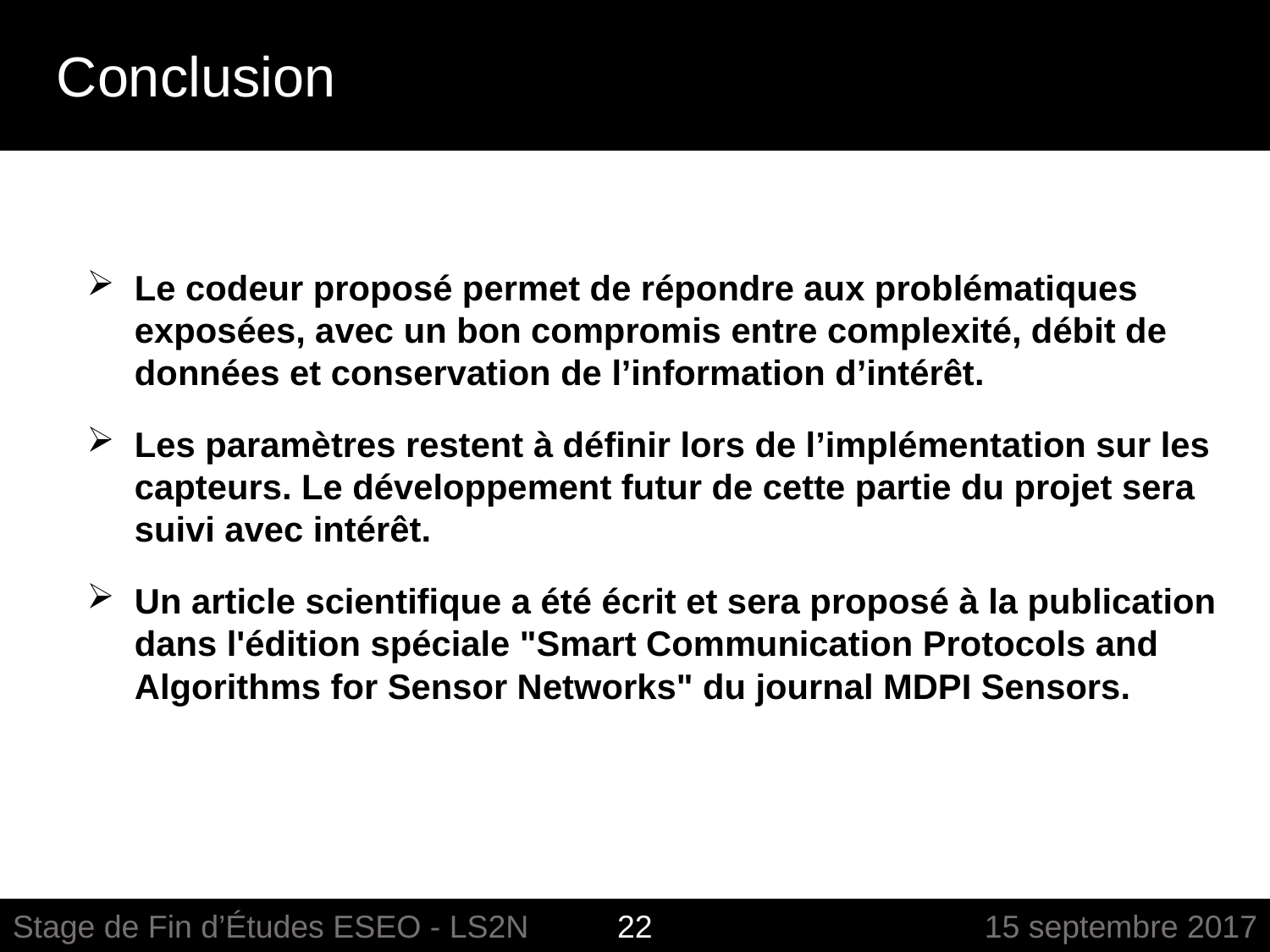

Conclusion
Le codeur proposé permet de répondre aux problématiques exposées, avec un bon compromis entre complexité, débit de données et conservation de l’information d’intérêt.

Les paramètres restent à définir lors de l’implémentation sur les capteurs. Le développement futur de cette partie du projet sera suivi avec intérêt.

Un article scientifique a été écrit et sera proposé à la publication dans l'édition spéciale "Smart Communication Protocols and Algorithms for Sensor Networks" du journal MDPI Sensors.

Stage de Fin d’Études ESEO - LS2N
22
15 septembre 2017